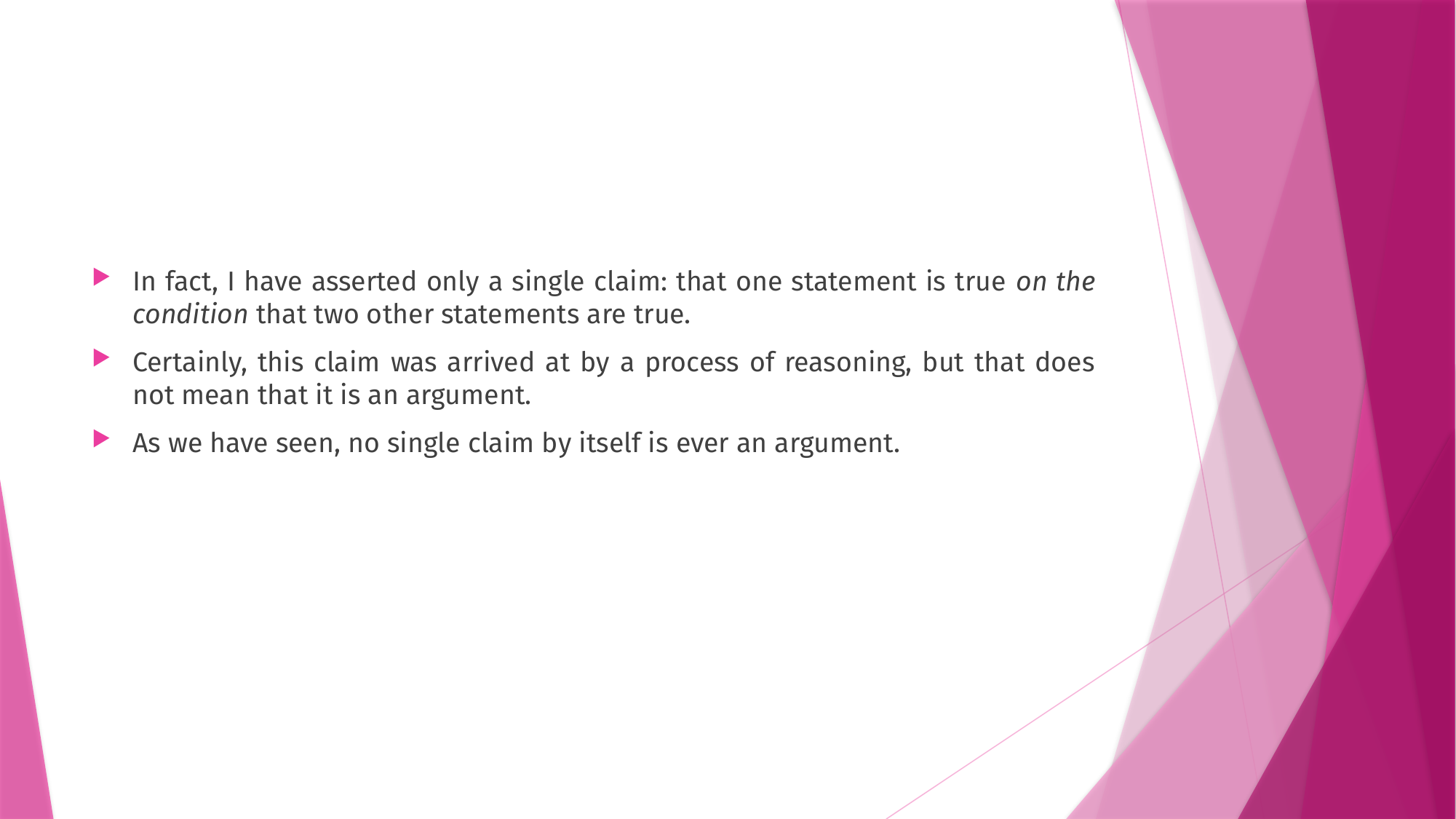

#
In fact, I have asserted only a single claim: that one statement is true on the condition that two other statements are true.
Certainly, this claim was arrived at by a process of reasoning, but that does not mean that it is an argument.
As we have seen, no single claim by itself is ever an argument.